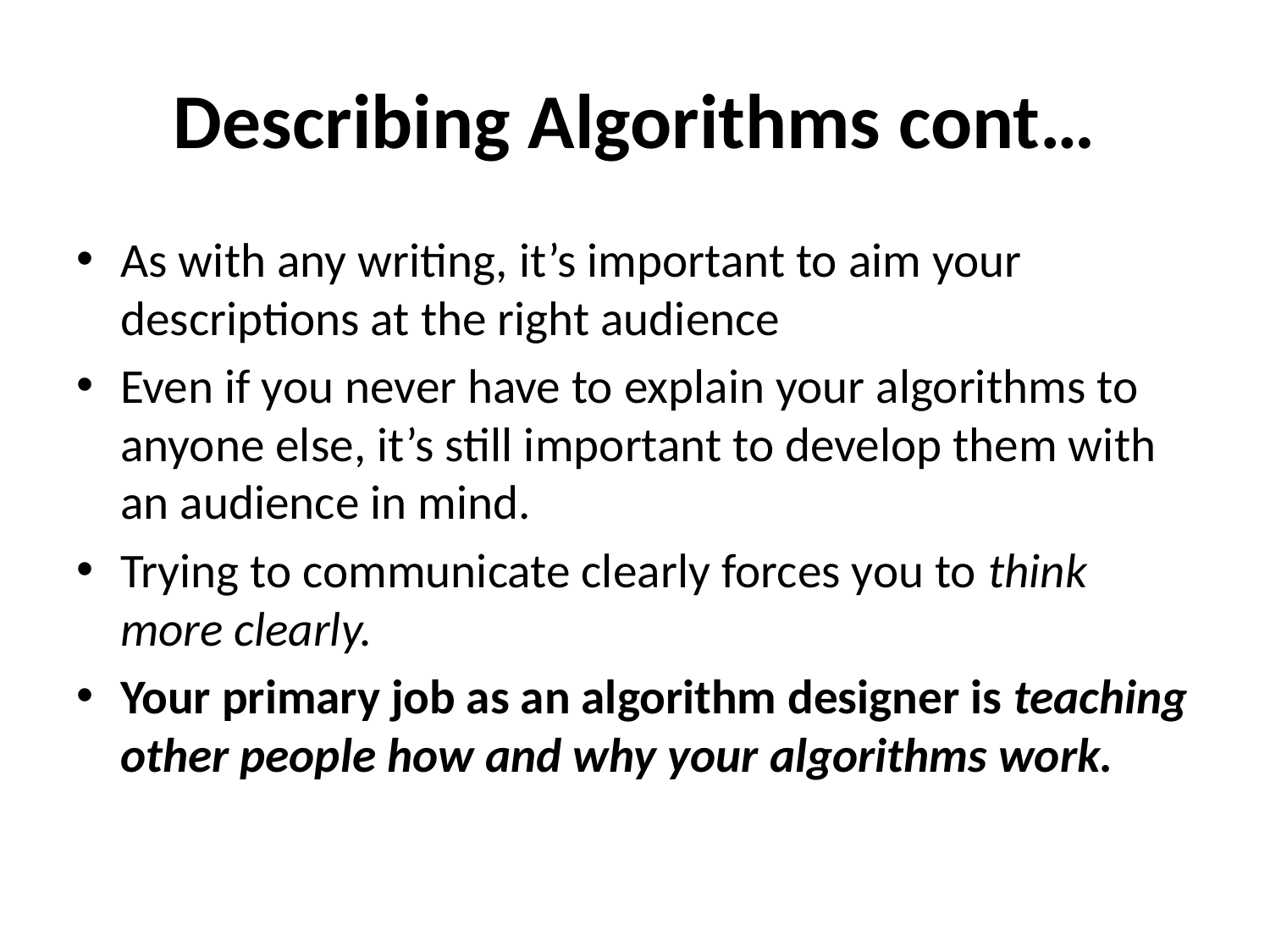

# Describing Algorithms cont…
As with any writing, it’s important to aim your descriptions at the right audience
Even if you never have to explain your algorithms to anyone else, it’s still important to develop them with an audience in mind.
Trying to communicate clearly forces you to think more clearly.
Your primary job as an algorithm designer is teaching other people how and why your algorithms work.